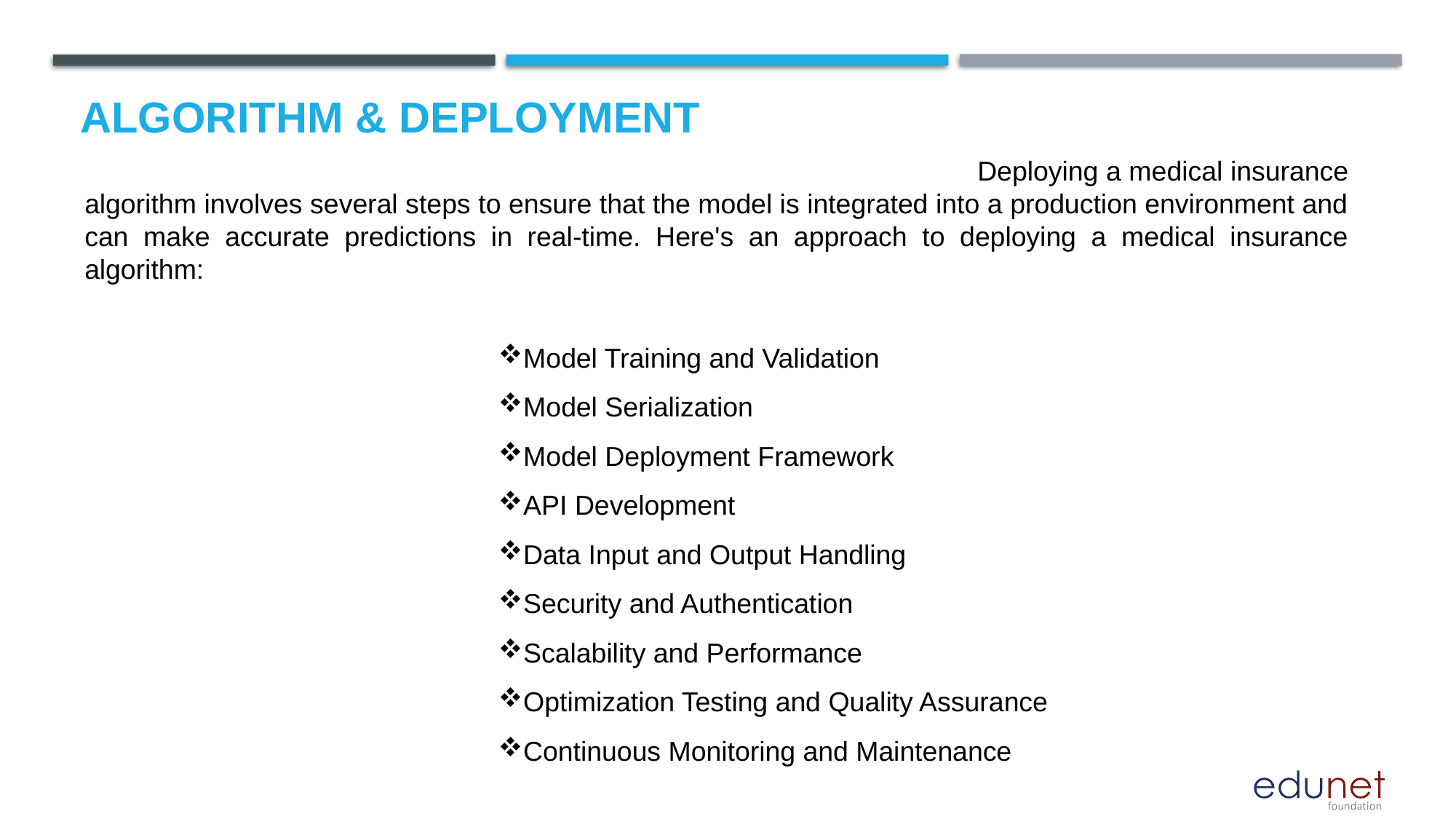

# Algorithm & Deployment
                                                                                                                  Deploying a medical insurance algorithm involves several steps to ensure that the model is integrated into a production environment and can make accurate predictions in real-time. Here's an approach to deploying a medical insurance algorithm:
Model Training and Validation
Model Serialization
Model Deployment Framework
API Development
Data Input and Output Handling
Security and Authentication
Scalability and Performance
Optimization Testing and Quality Assurance
Continuous Monitoring and Maintenance